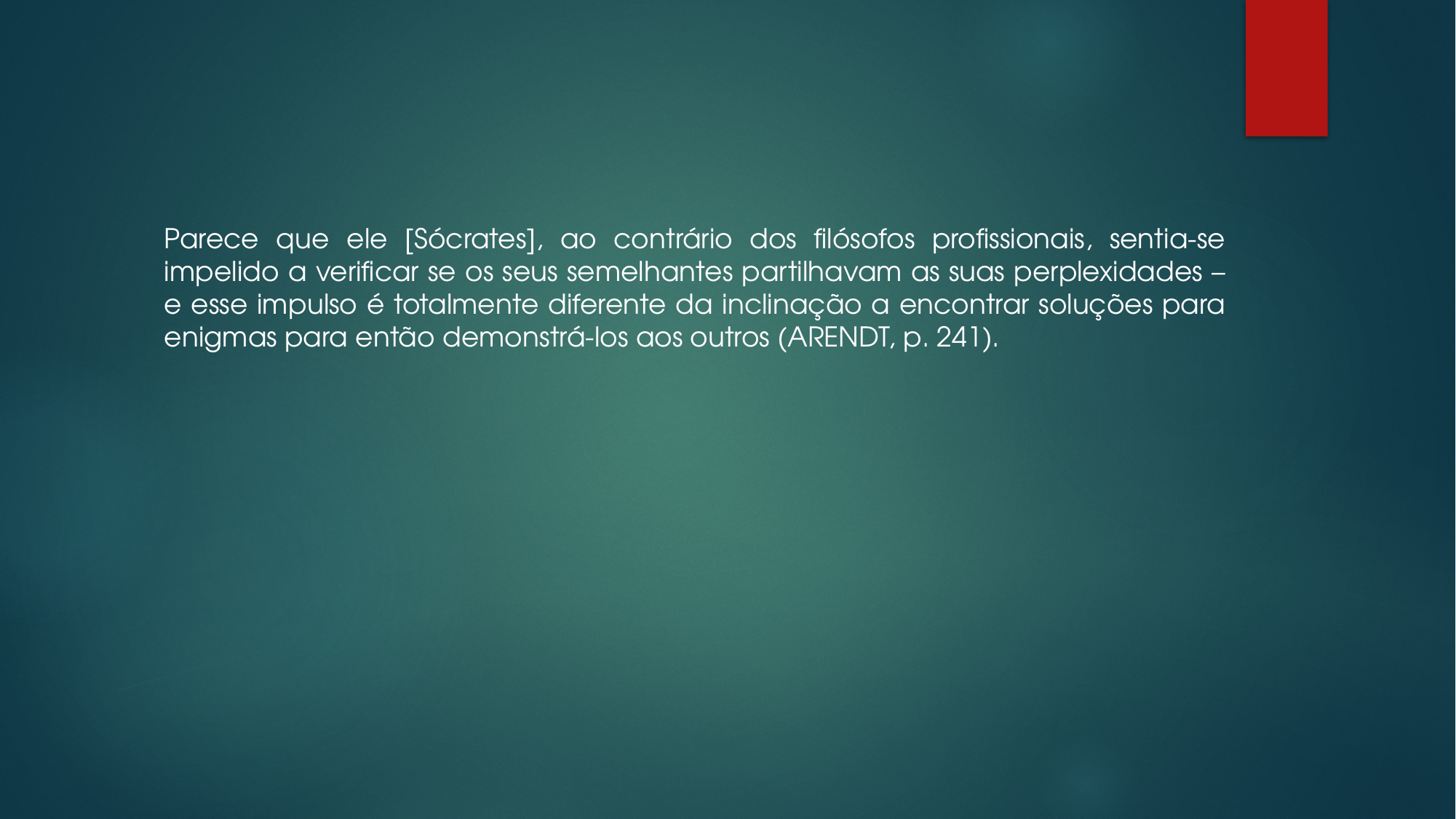

Parece que ele [Sócrates], ao contrário dos filósofos profissionais, sentia-se impelido a verificar se os seus semelhantes partilhavam as suas perplexidades – e esse impulso é totalmente diferente da inclinação a encontrar soluções para enigmas para então demonstrá-los aos outros (ARENDT, p. 241).